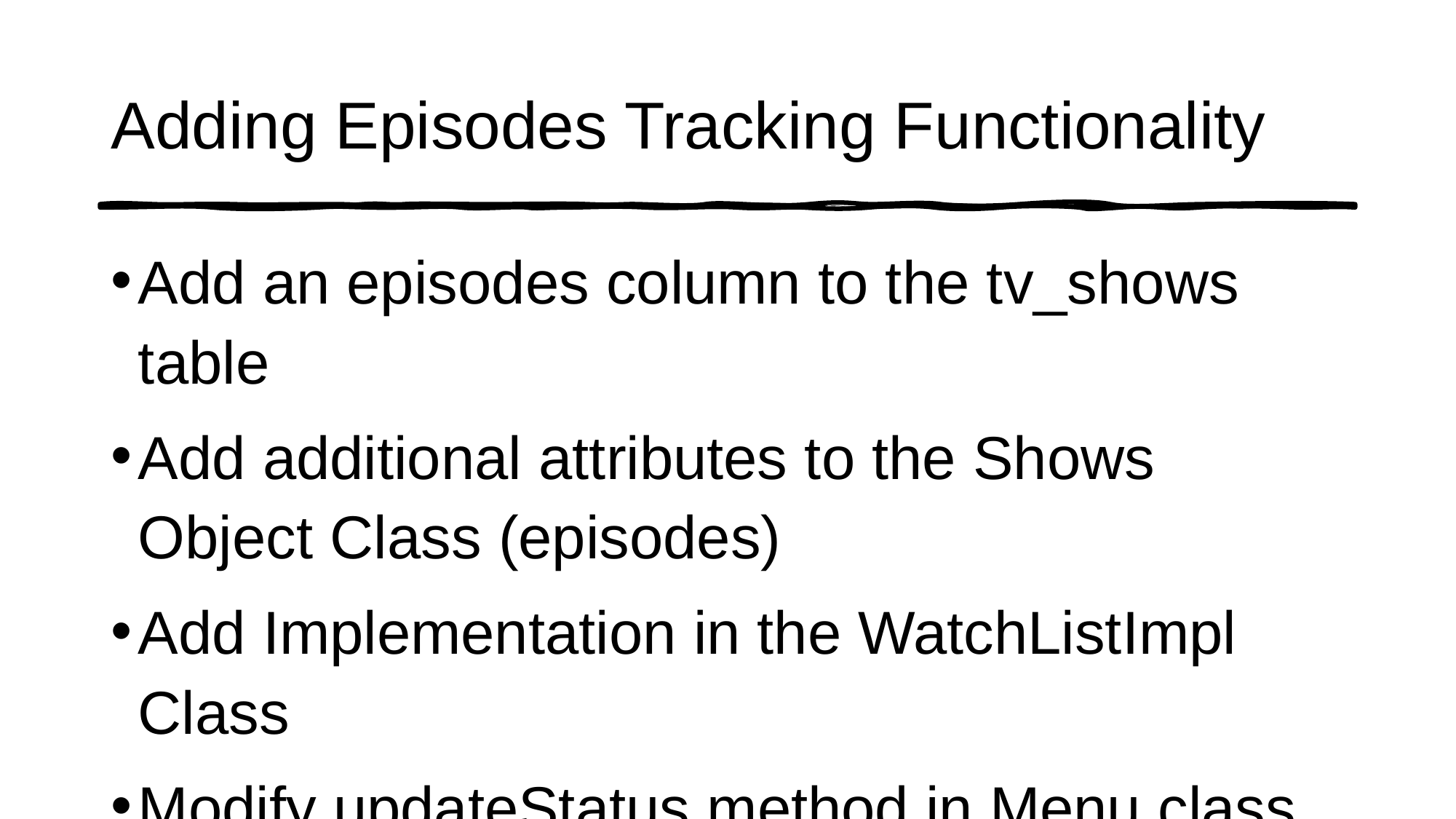

# Adding Episodes Tracking Functionality
Add an episodes column to the tv_shows table
Add additional attributes to the Shows Object Class (episodes)
Add Implementation in the WatchListImpl Class
Modify updateStatus method in Menu class to accommodate episode tracking